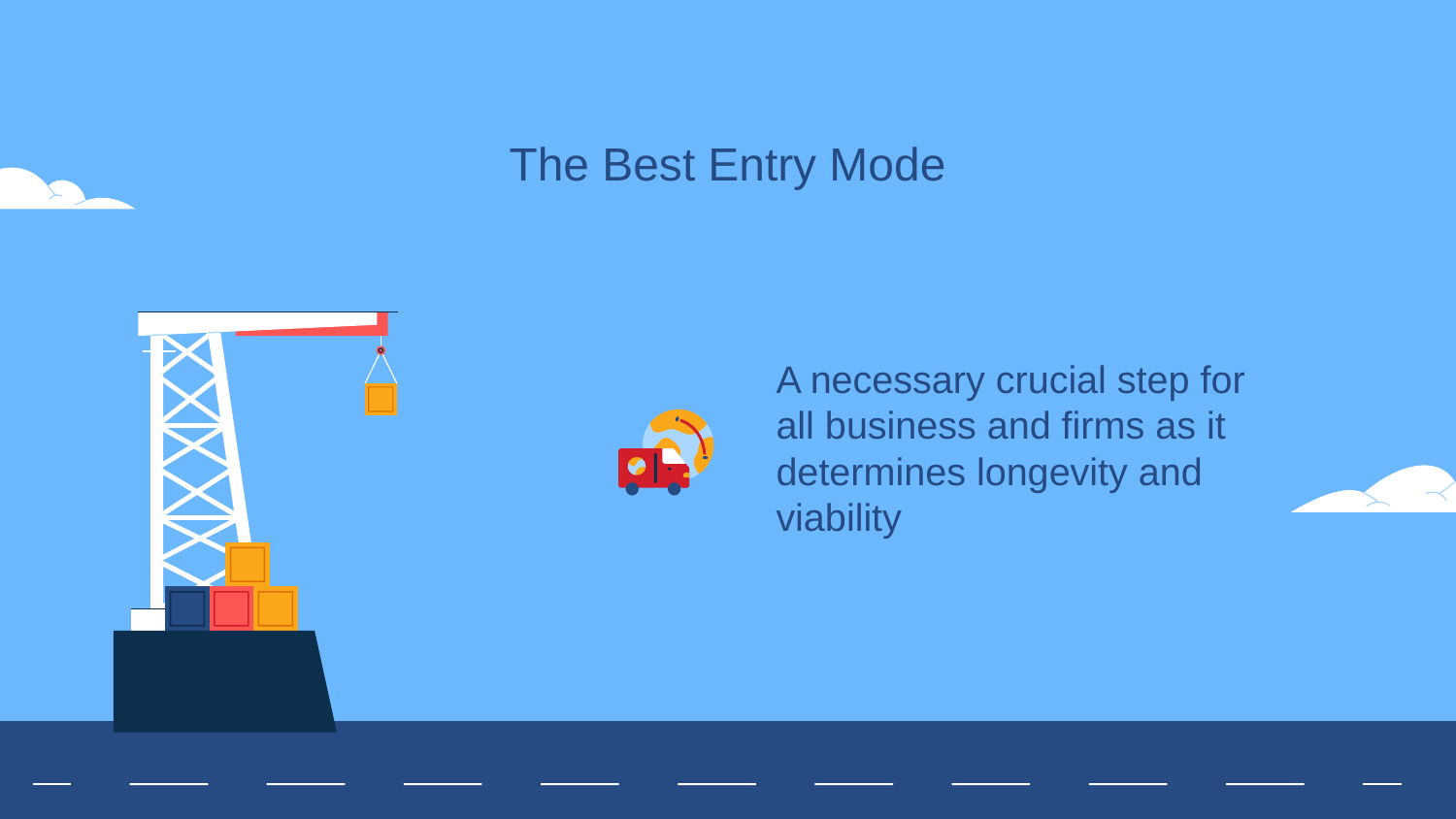

# The Best Entry Mode

A necessary crucial step for all business and firms as it determines longevity and viability